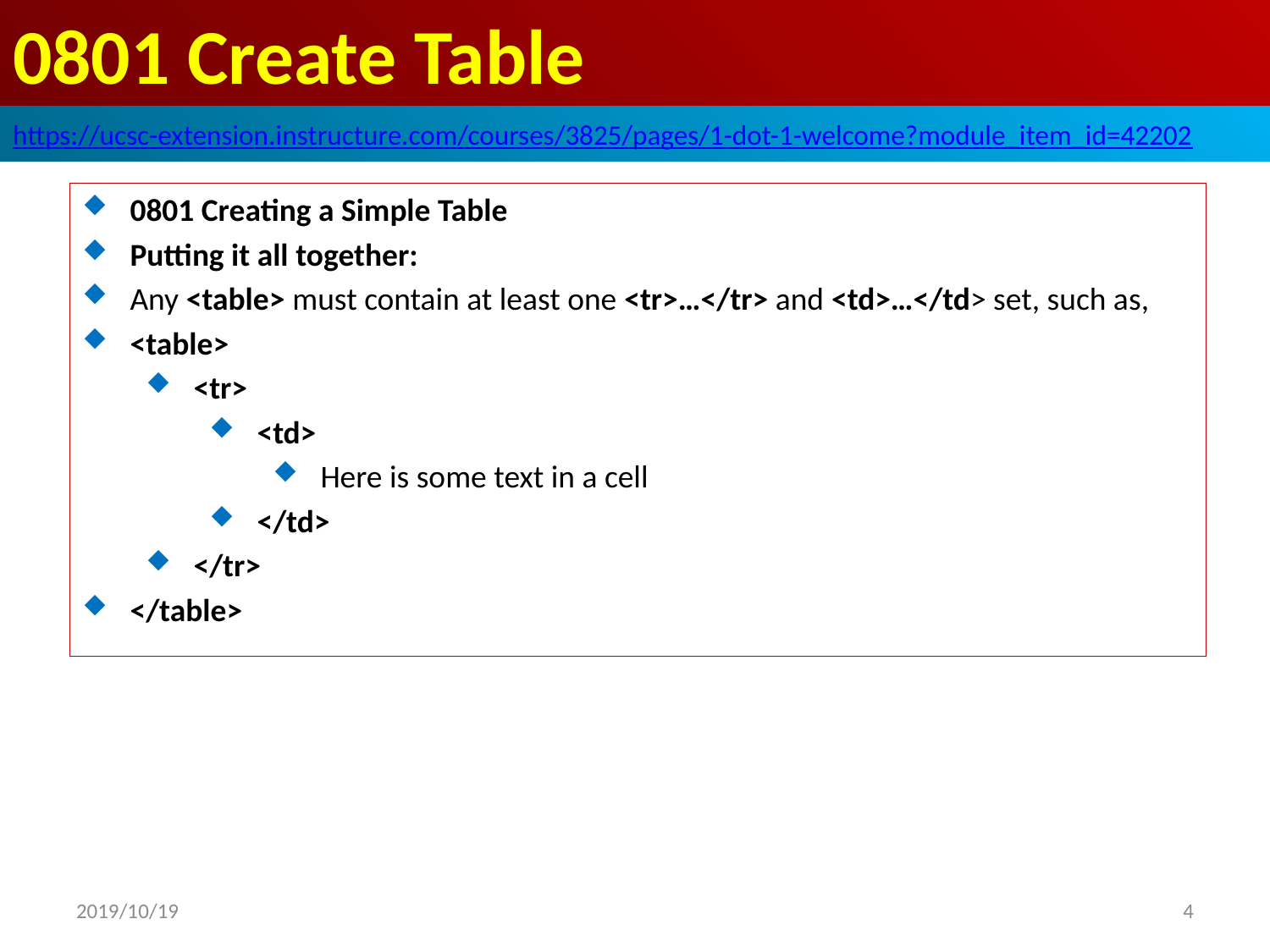

# 0801 Create Table

https://ucsc-extension.instructure.com/courses/3825/pages/1-dot-1-welcome?module_item_id=42202
0801 Creating a Simple Table
Putting it all together:
Any <table> must contain at least one <tr>…</tr> and <td>…</td> set, such as,
<table>
<tr>
<td>
Here is some text in a cell
</td>
</tr>
</table>

2019/10/19
4